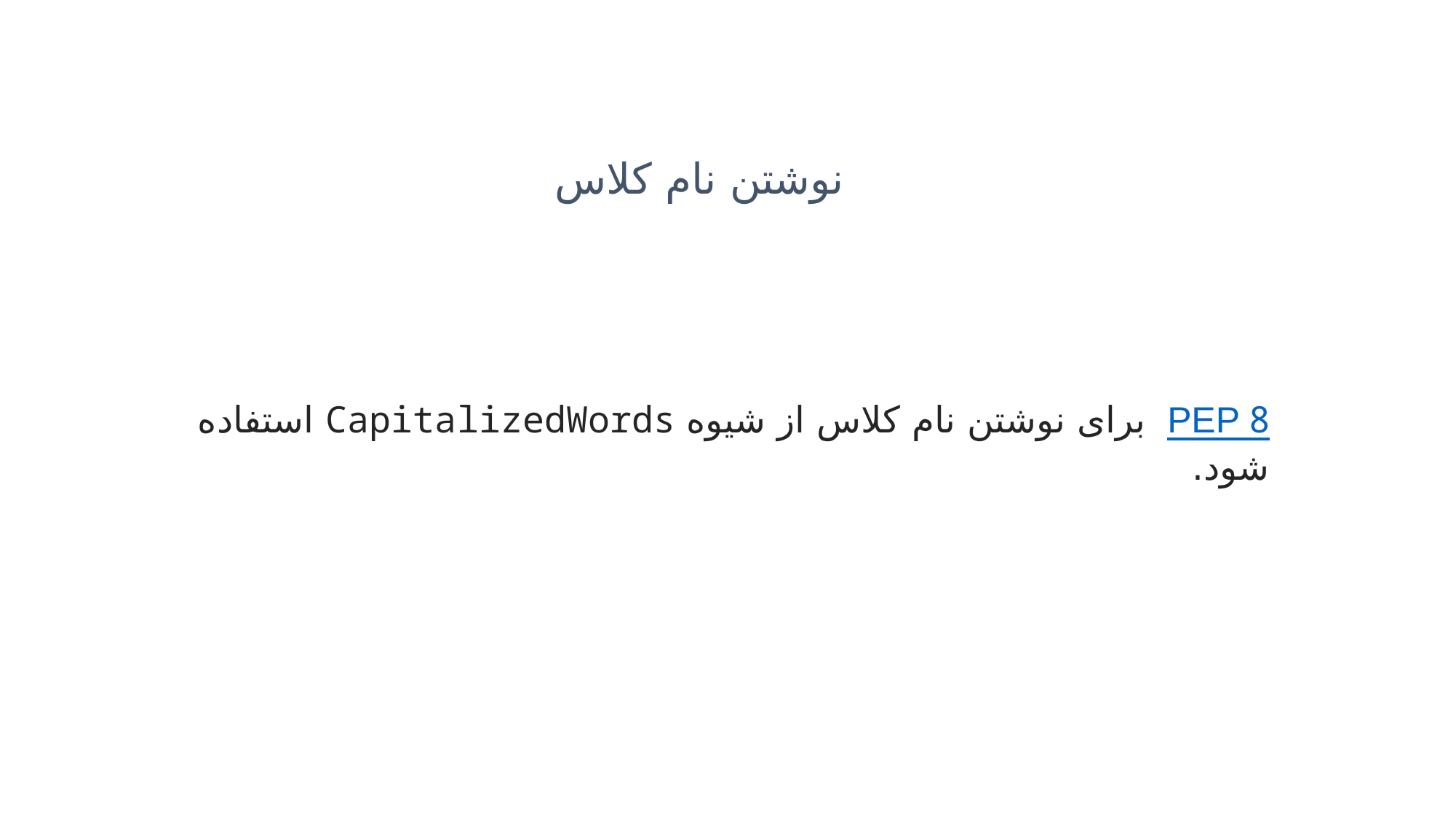

نوشتن نام کلاس
PEP 8  برای نوشتن نام کلاس از شیوه CapitalizedWords استفاده شود.